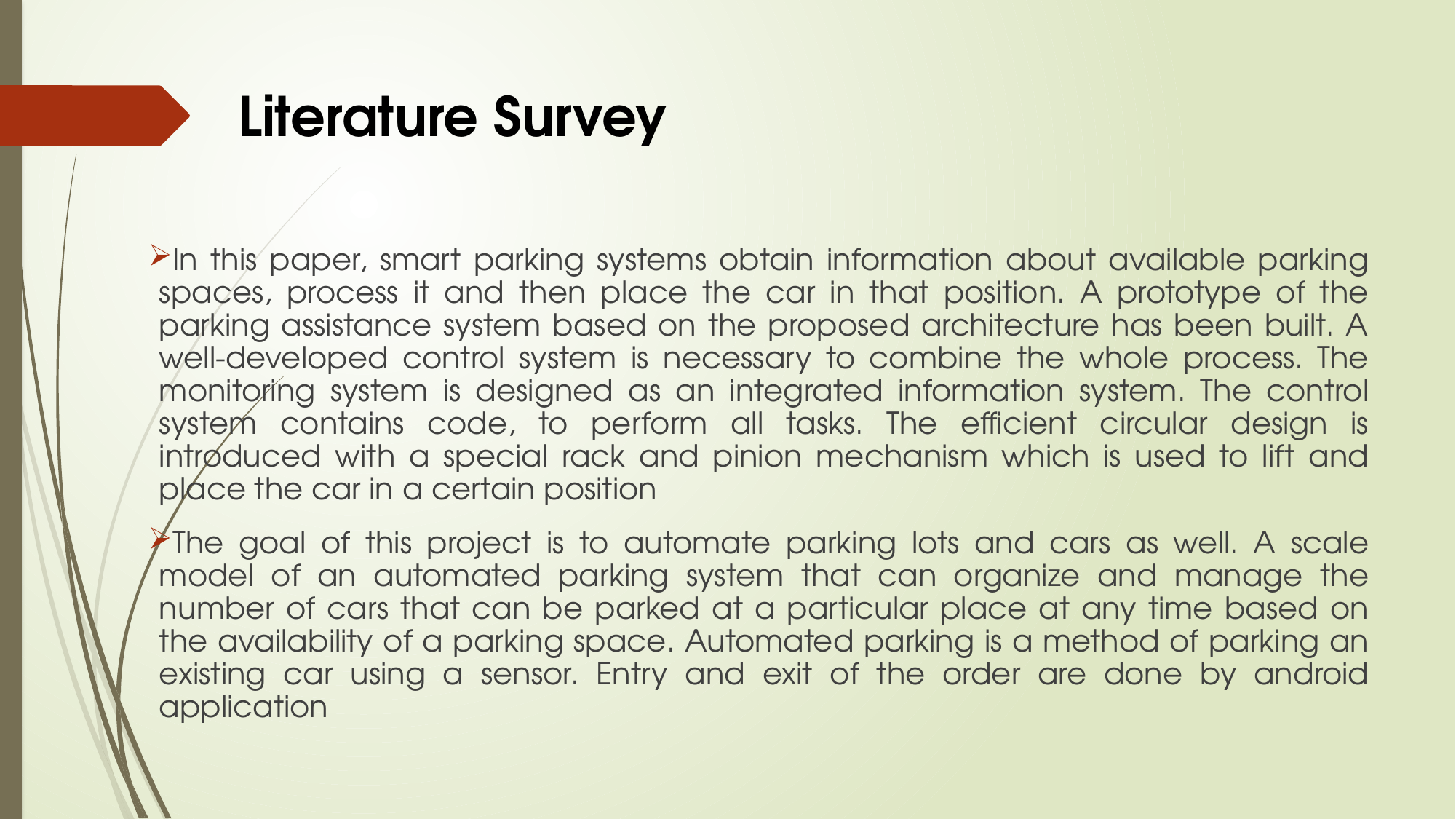

# Literature Survey
In this paper, smart parking systems obtain information about available parking spaces, process it and then place the car in that position. A prototype of the parking assistance system based on the proposed architecture has been built. A well-developed control system is necessary to combine the whole process. The monitoring system is designed as an integrated information system. The control system contains code, to perform all tasks. The efficient circular design is introduced with a special rack and pinion mechanism which is used to lift and place the car in a certain position
The goal of this project is to automate parking lots and cars as well. A scale model of an automated parking system that can organize and manage the number of cars that can be parked at a particular place at any time based on the availability of a parking space. Automated parking is a method of parking an existing car using a sensor. Entry and exit of the order are done by android application